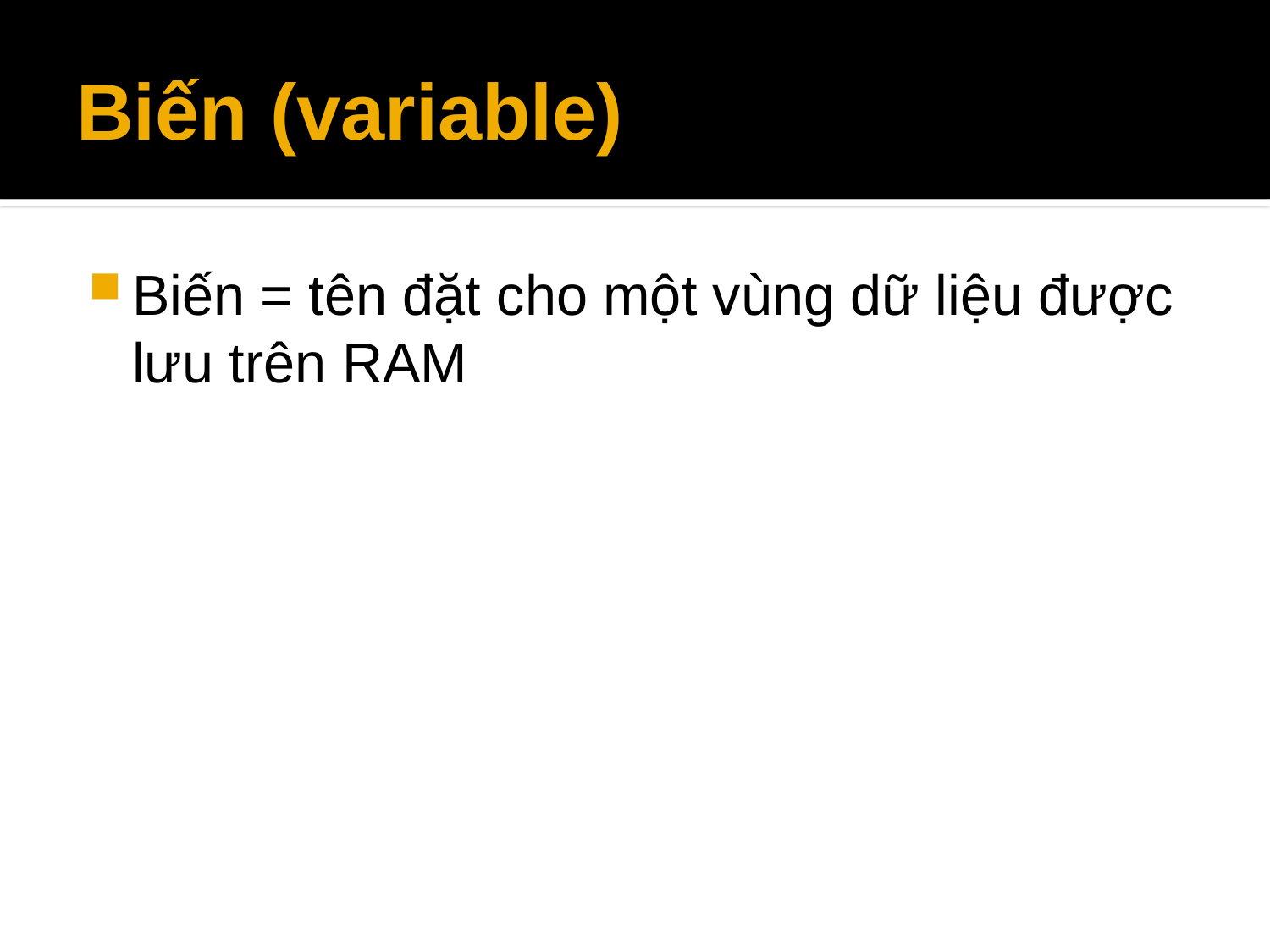

# Biến (variable)
Biến = tên đặt cho một vùng dữ liệu được lưu trên RAM